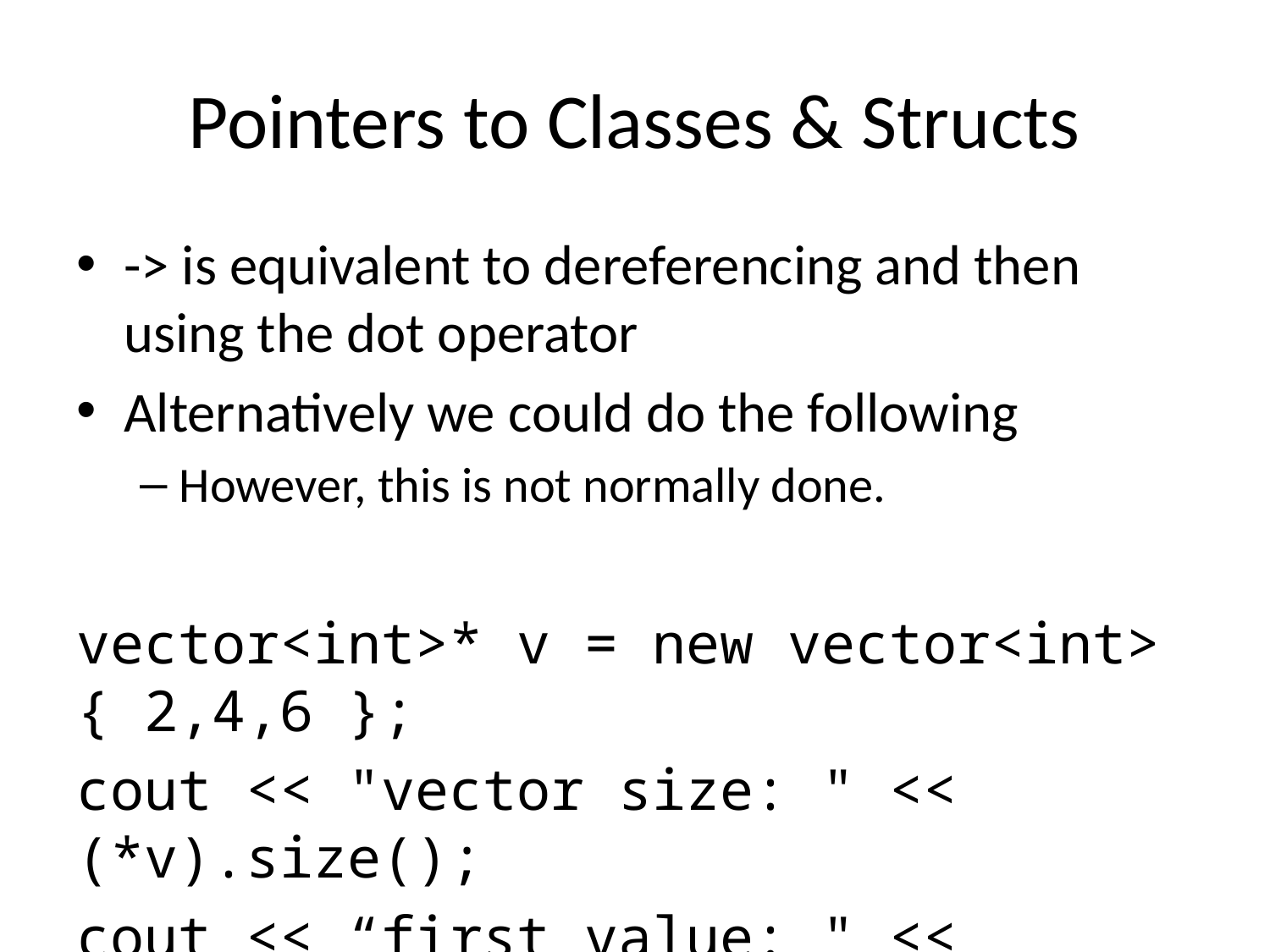

# Pointers to Classes & Structs
-> is equivalent to dereferencing and then using the dot operator
Alternatively we could do the following
However, this is not normally done.

vector<int>* v = new vector<int> { 2,4,6 };
cout << "vector size: " << (*v).size();
cout << “first value: " << (*v).at(0);